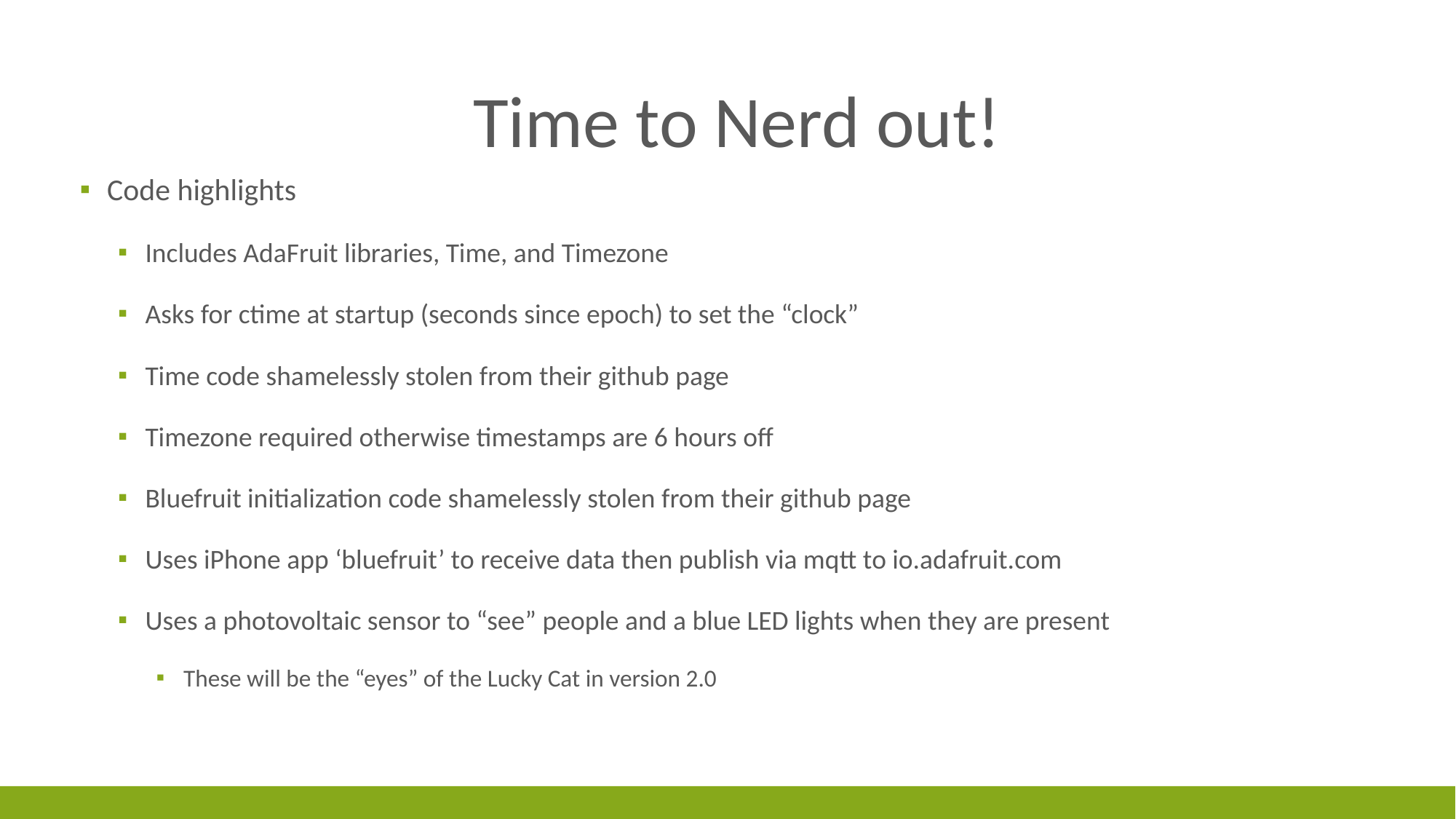

Time to Nerd out!
Code highlights
Includes AdaFruit libraries, Time, and Timezone
Asks for ctime at startup (seconds since epoch) to set the “clock”
Time code shamelessly stolen from their github page
Timezone required otherwise timestamps are 6 hours off
Bluefruit initialization code shamelessly stolen from their github page
Uses iPhone app ‘bluefruit’ to receive data then publish via mqtt to io.adafruit.com
Uses a photovoltaic sensor to “see” people and a blue LED lights when they are present
These will be the “eyes” of the Lucky Cat in version 2.0